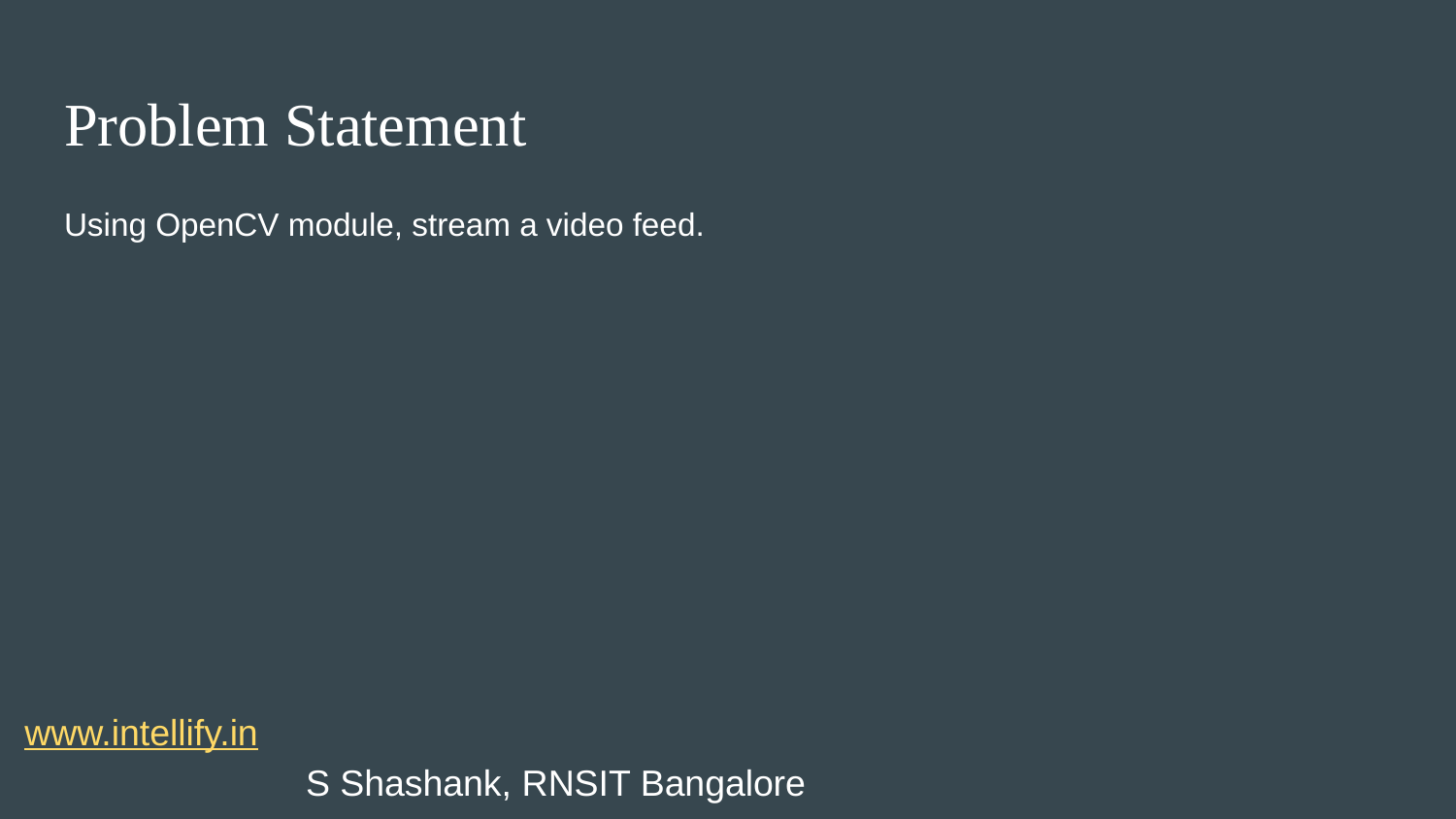

Problem Statement
Using OpenCV module, stream a video feed.

5
35
22
25
15
 www.intellify.in							   			S Shashank, RNSIT Bangalore